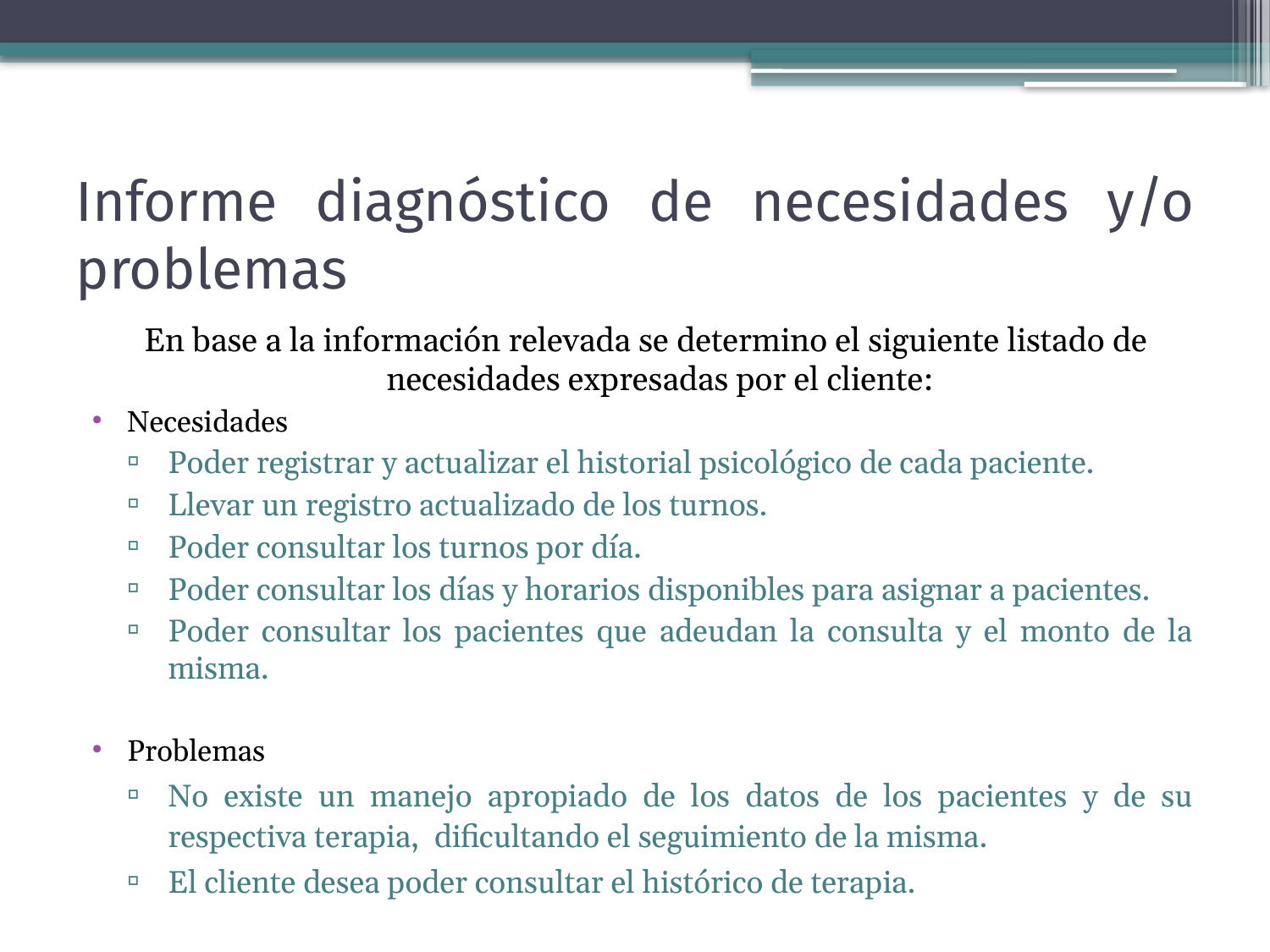

# Informe diagnóstico de necesidades y/o problemas
 En base a la información relevada se determino el siguiente listado de necesidades expresadas por el cliente:
Necesidades
Poder registrar y actualizar el historial psicológico de cada paciente.
Llevar un registro actualizado de los turnos.
Poder consultar los turnos por día.
Poder consultar los días y horarios disponibles para asignar a pacientes.
Poder consultar los pacientes que adeudan la consulta y el monto de la misma.

Problemas
No existe un manejo apropiado de los datos de los pacientes y de su respectiva terapia,  dificultando el seguimiento de la misma.
El cliente desea poder consultar el histórico de terapia.